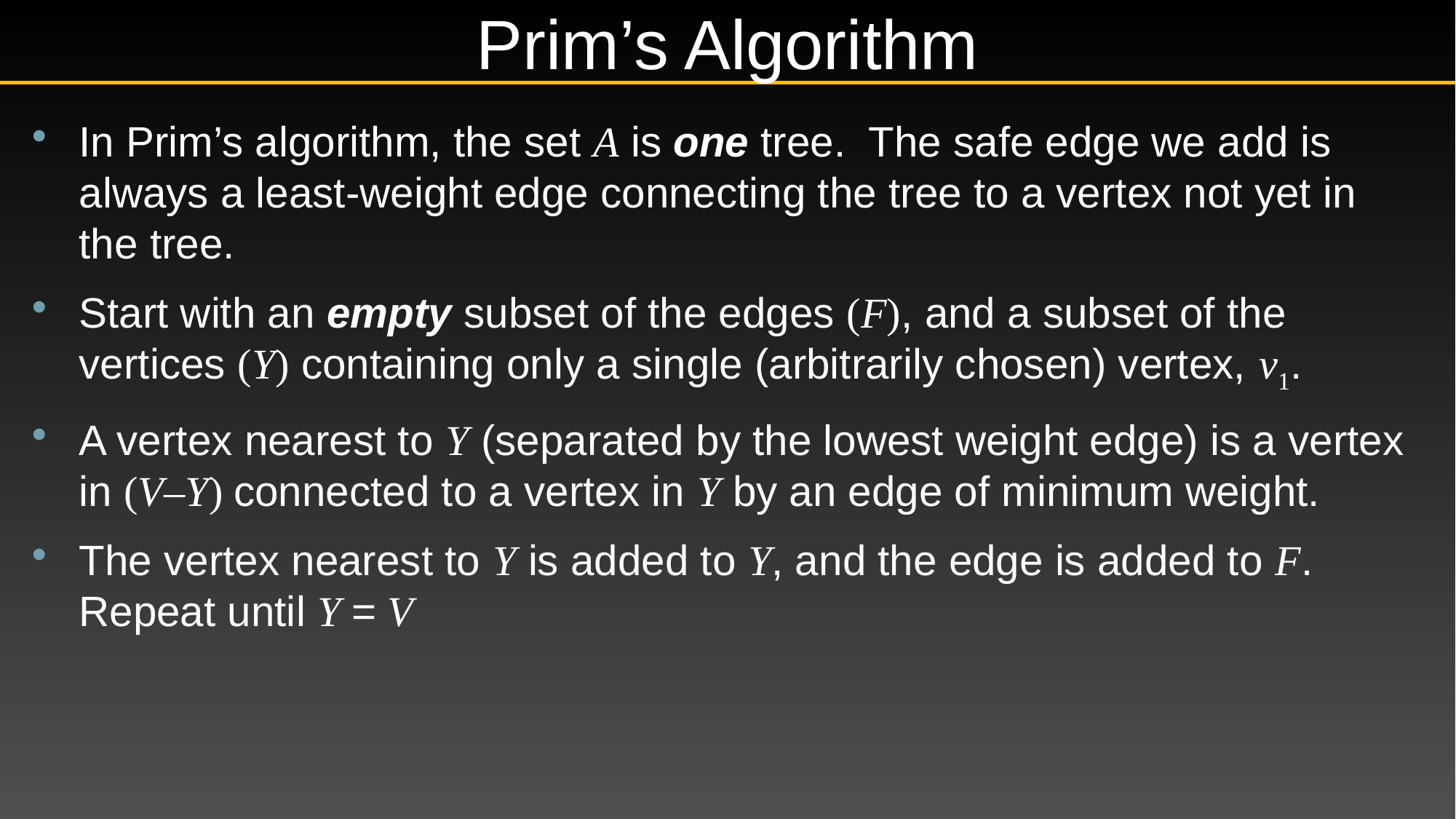

# Prim’s Algorithm
In Prim’s algorithm, the set A is one tree.  The safe edge we add is always a least-weight edge connecting the tree to a vertex not yet in the tree.
Start with an empty subset of the edges (F), and a subset of the vertices (Y) containing only a single (arbitrarily chosen) vertex, v1.
A vertex nearest to Y (separated by the lowest weight edge) is a vertex in (V–Y) connected to a vertex in Y by an edge of minimum weight.
The vertex nearest to Y is added to Y, and the edge is added to F.  Repeat until Y = V